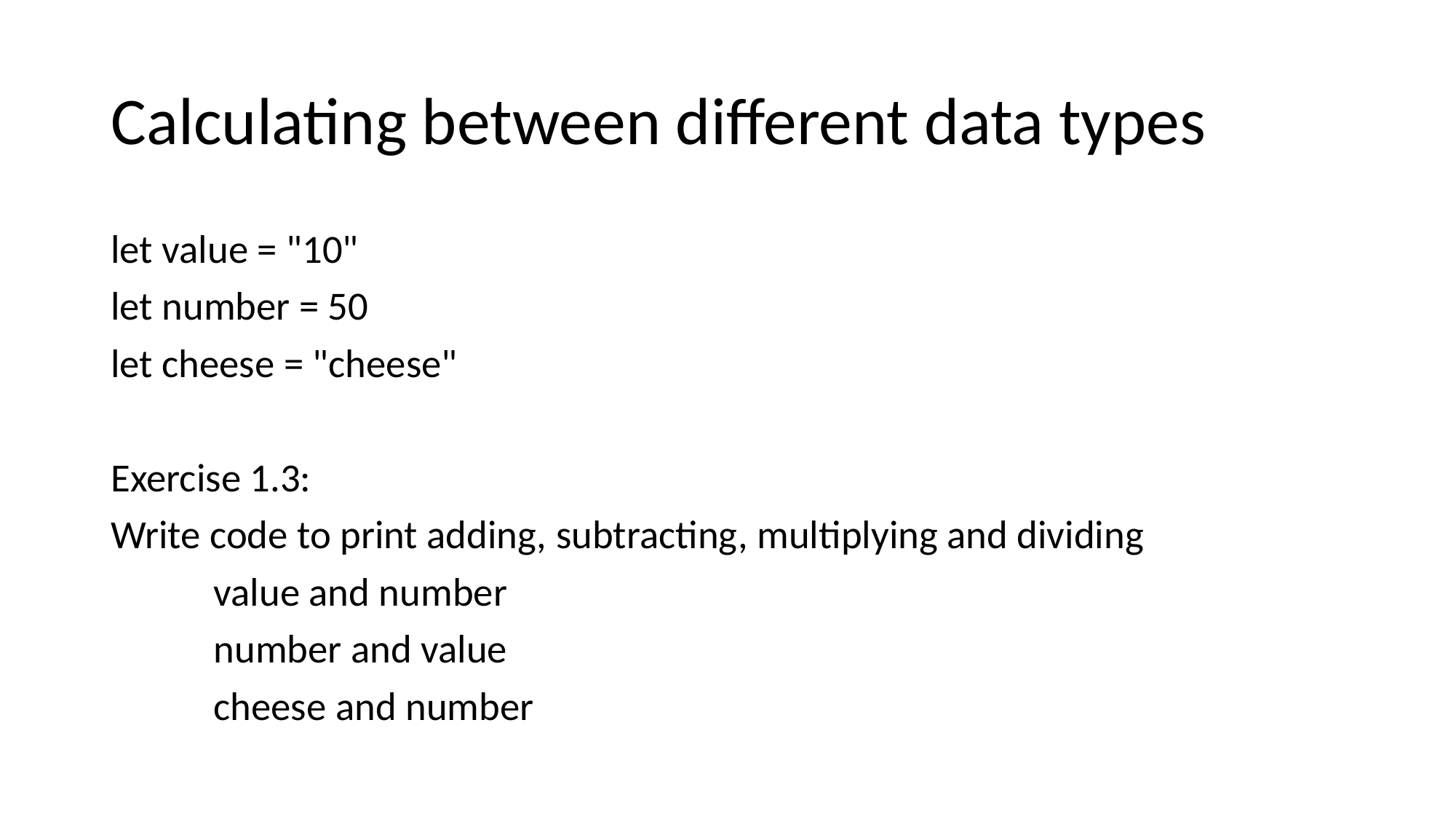

# Calculating between different data types
let value = "10"
let number = 50
let cheese = "cheese"

Exercise 1.3:
Write code to print adding, subtracting, multiplying and dividing
	value and number
	number and value
	cheese and number